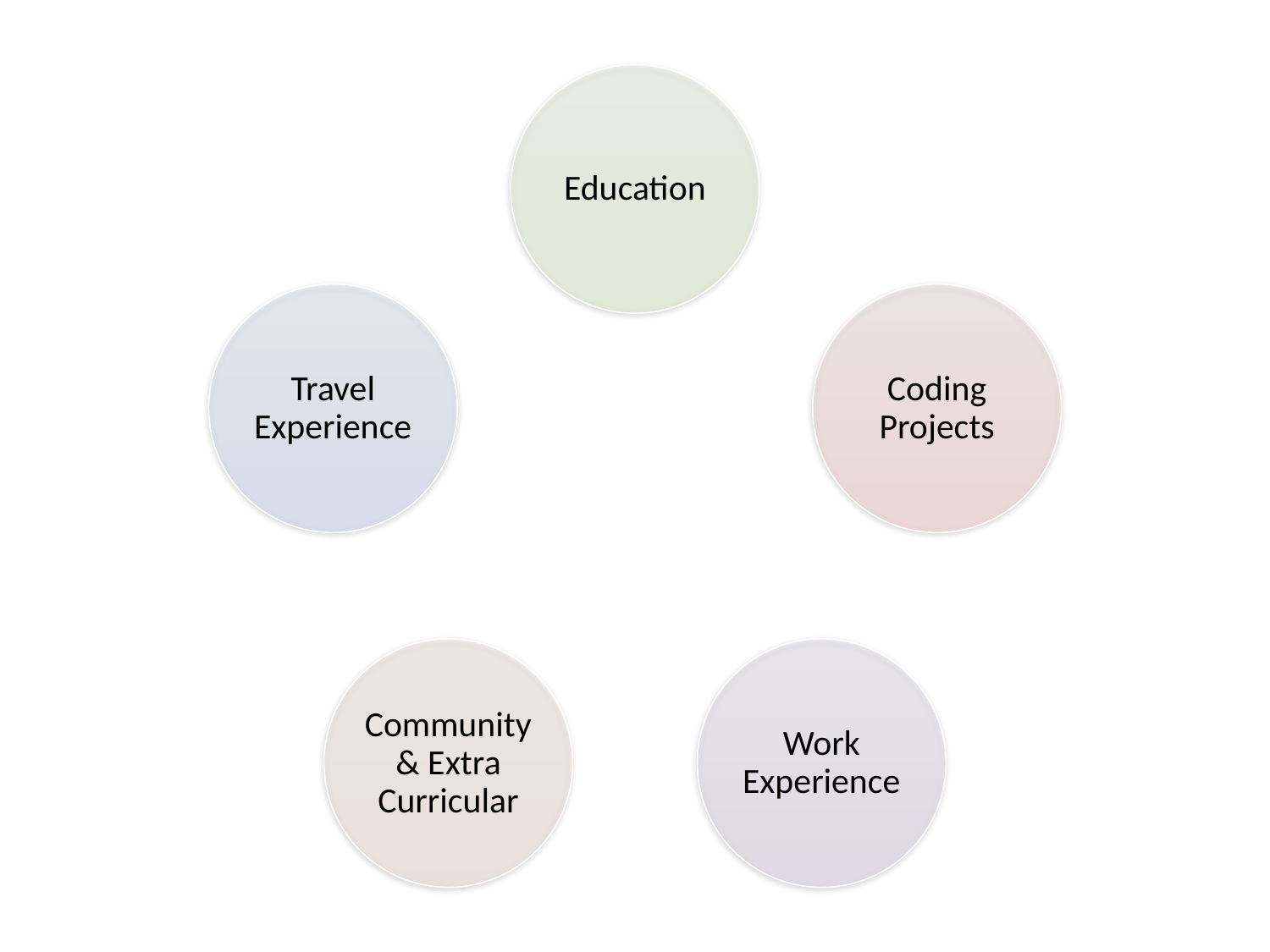

Education

Travel Experience

Coding Projects

Community & Extra Curricular

Work Experience